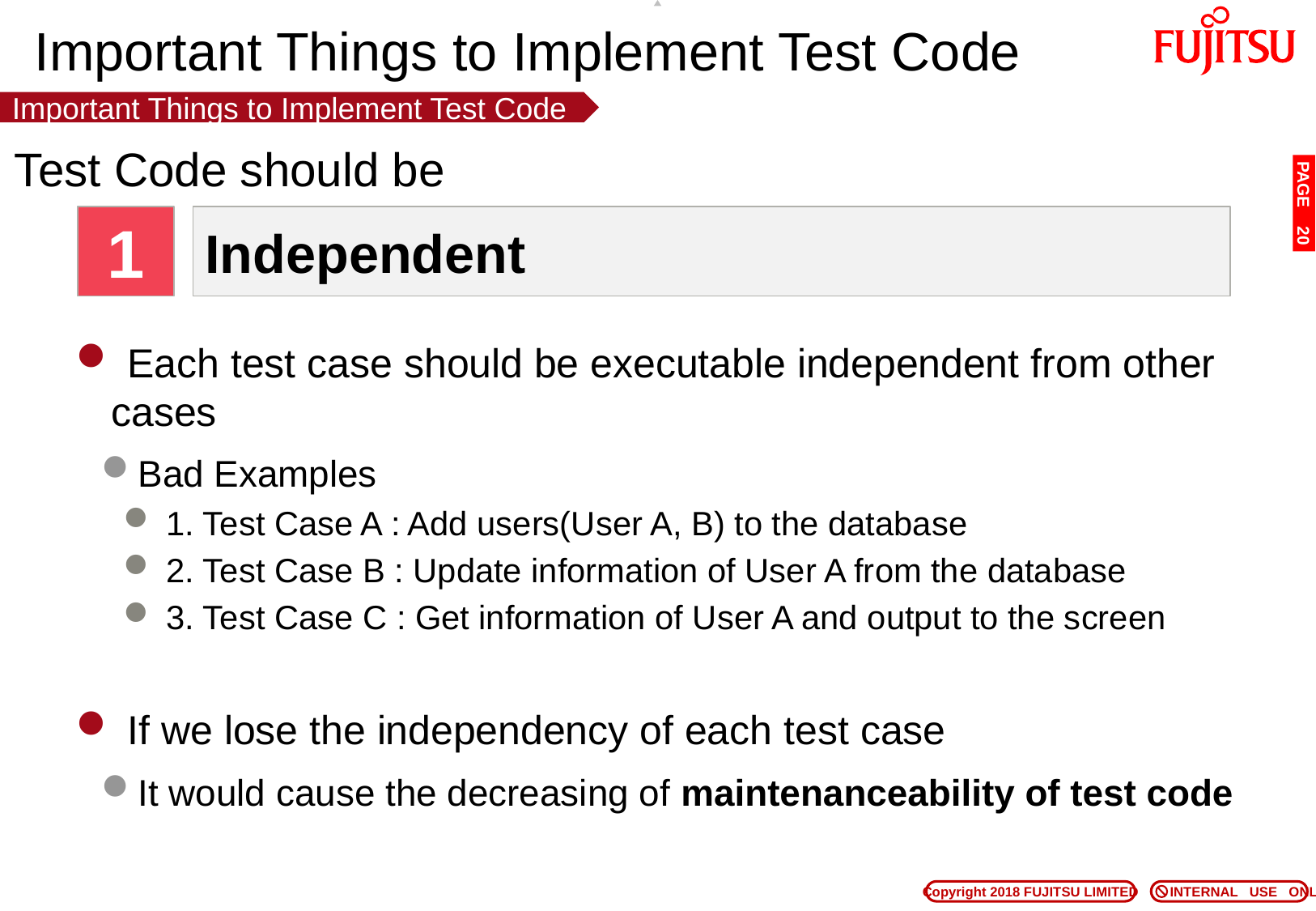

# Important Things to Implement Test Code
Important Things to Implement Test Code
Test Code should be
PAGE    20
1
Independent
 Each test case should be executable independent from other cases
Bad Examples
 1. Test Case A : Add users(User A, B) to the database
 2. Test Case B : Update information of User A from the database
 3. Test Case C : Get information of User A and output to the screen

 If we lose the independency of each test case
It would cause the decreasing of maintenanceability of test code